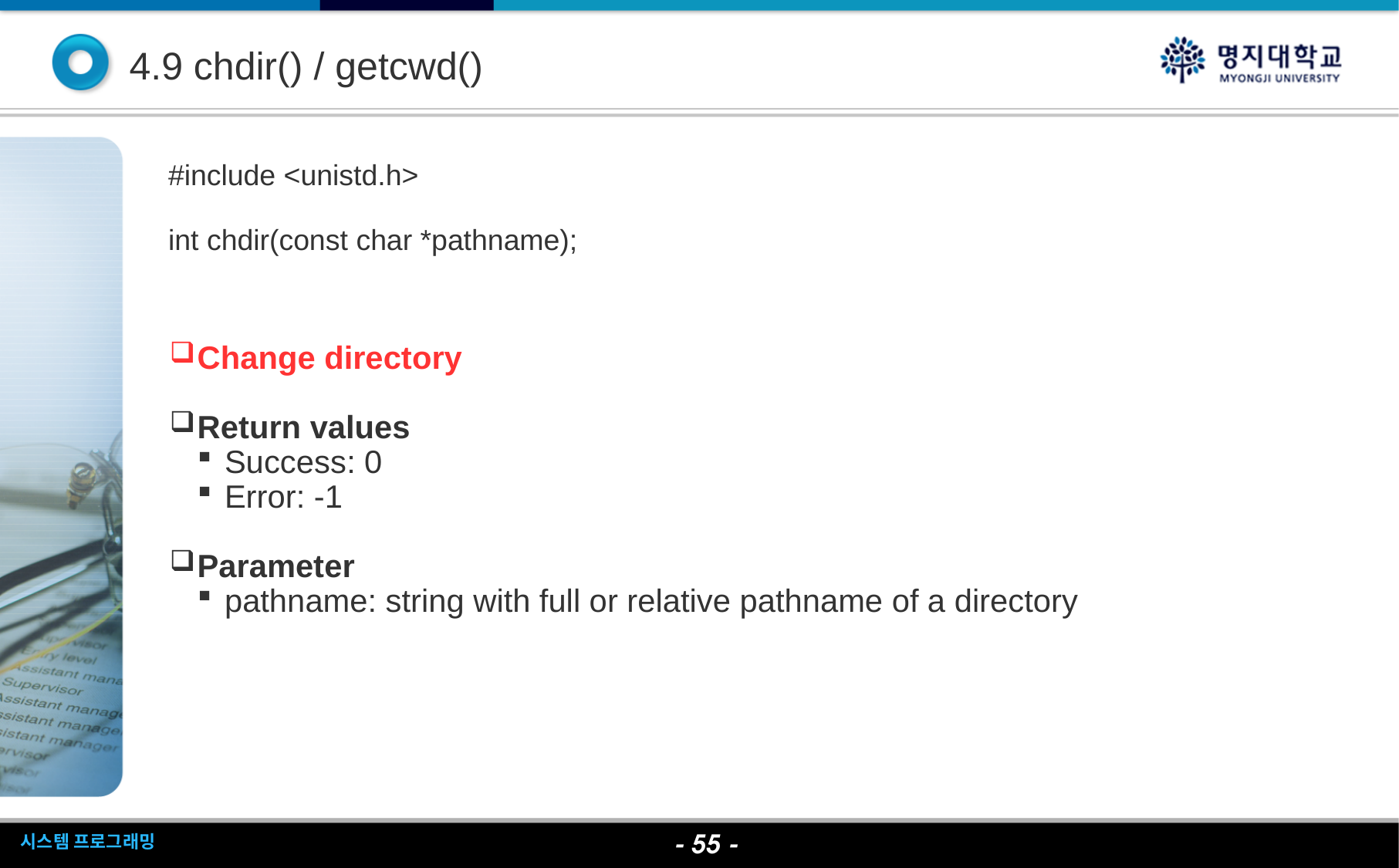

4.9 chdir() / getcwd()
| #include <unistd.h> int chdir(const char \*pathname); |
| --- |
Change directory

Return values
Success: 0
Error: -1

Parameter
pathname: string with full or relative pathname of a directory
- 55 -